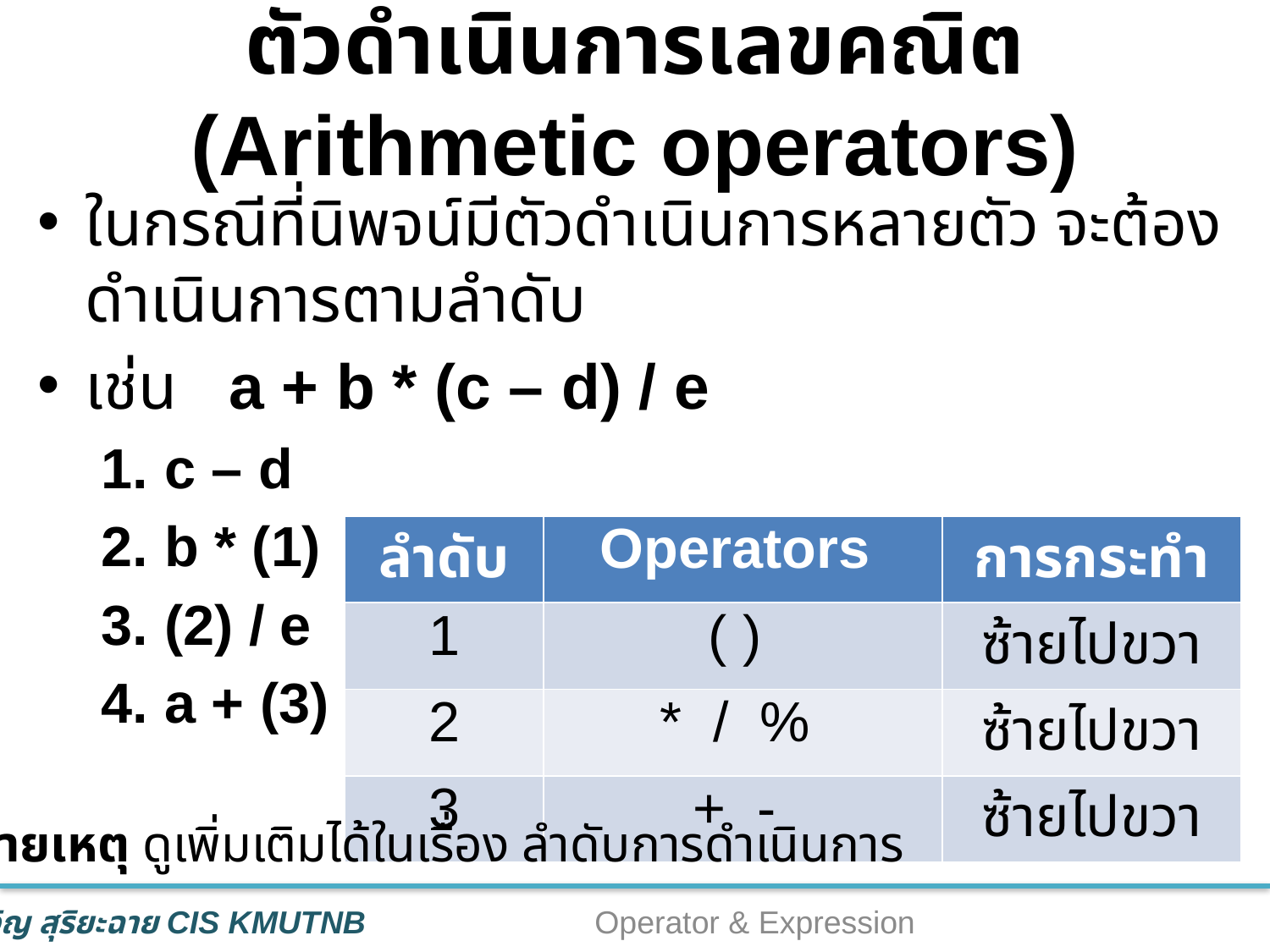

# ตัวดำเนินการเลขคณิต (Arithmetic operators)
ในกรณีที่นิพจน์มีตัวดำเนินการหลายตัว จะต้องดำเนินการตามลำดับ
เช่น	 a + b * (c – d) / e
c – d
b * (1)
(2) / e
a + (3)
| ลำดับ | Operators | การกระทำ |
| --- | --- | --- |
| 1 | ( ) | ซ้ายไปขวา |
| 2 | \* / % | ซ้ายไปขวา |
| 3 | + - | ซ้ายไปขวา |
หมายเหตุ ดูเพิ่มเติมได้ในเรื่อง ลำดับการดำเนินการ
8
Operator & Expression